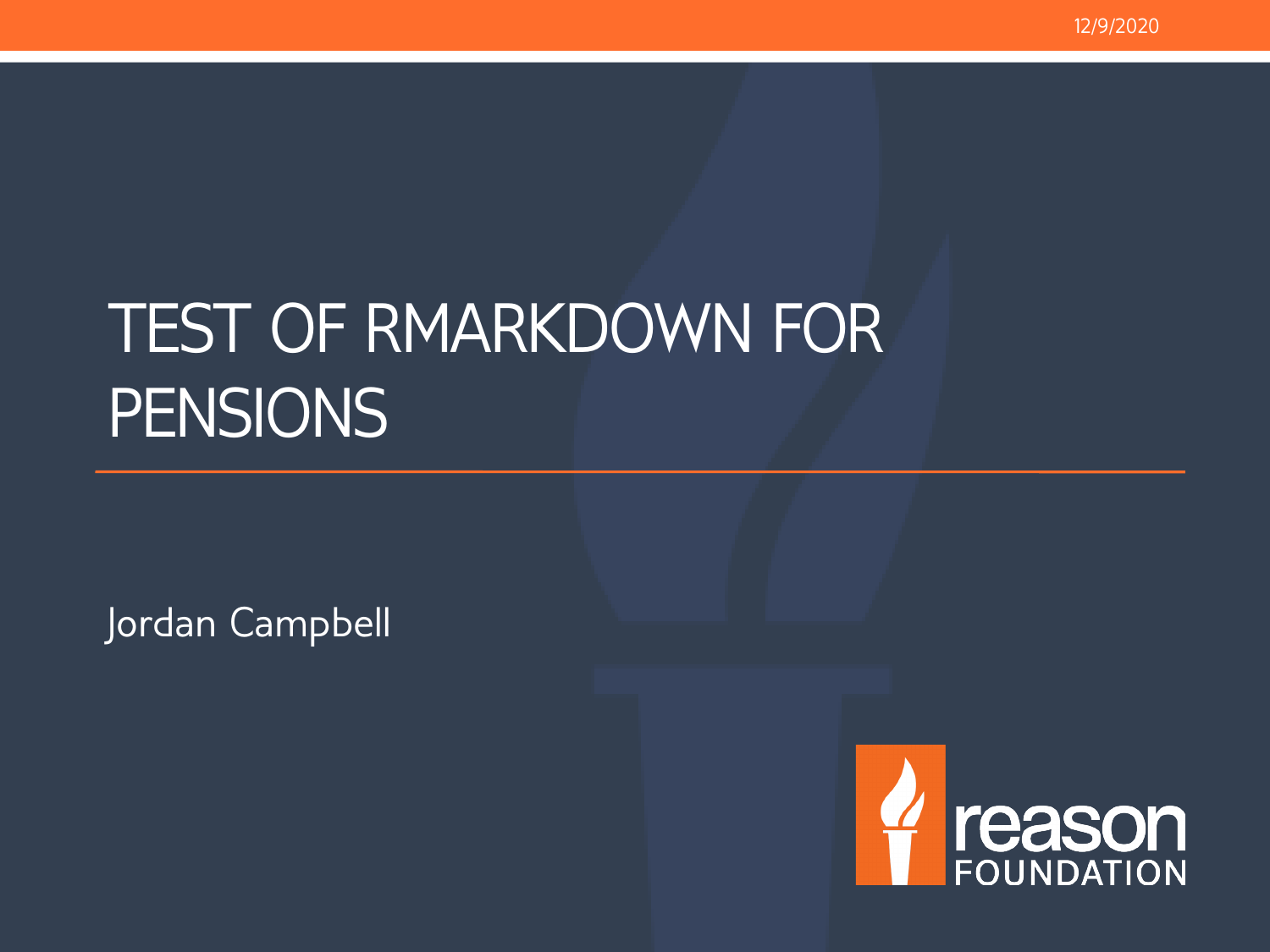

12/9/2020
# Test of RMarkdown for Pensions
Jordan Campbell